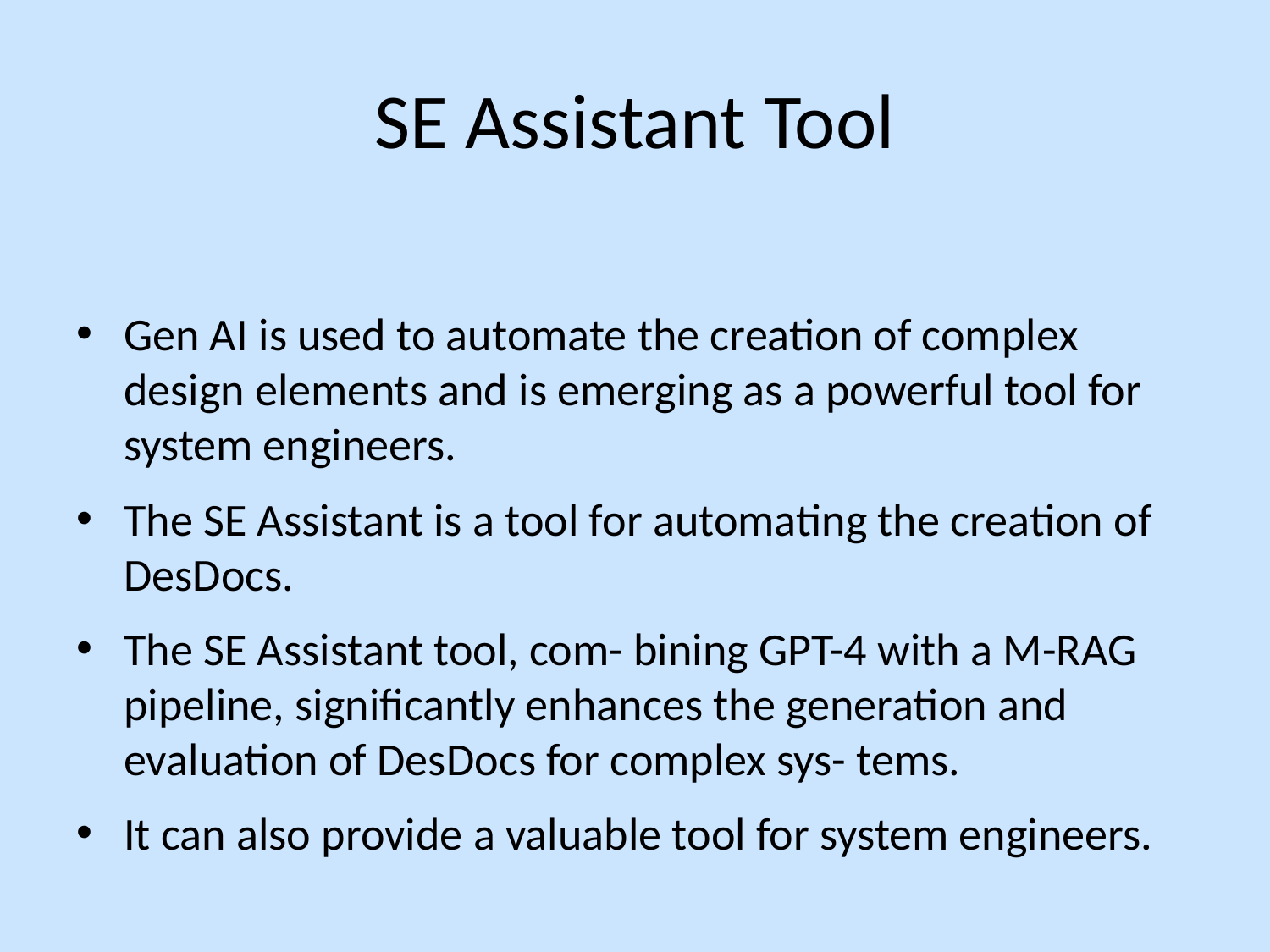

# SE Assistant Tool

Gen AI is used to automate the creation of complex design elements and is emerging as a powerful tool for system engineers.
The SE Assistant is a tool for automating the creation of DesDocs.
The SE Assistant tool, com- bining GPT-4 with a M-RAG pipeline, significantly enhances the generation and evaluation of DesDocs for complex sys- tems.
It can also provide a valuable tool for system engineers.